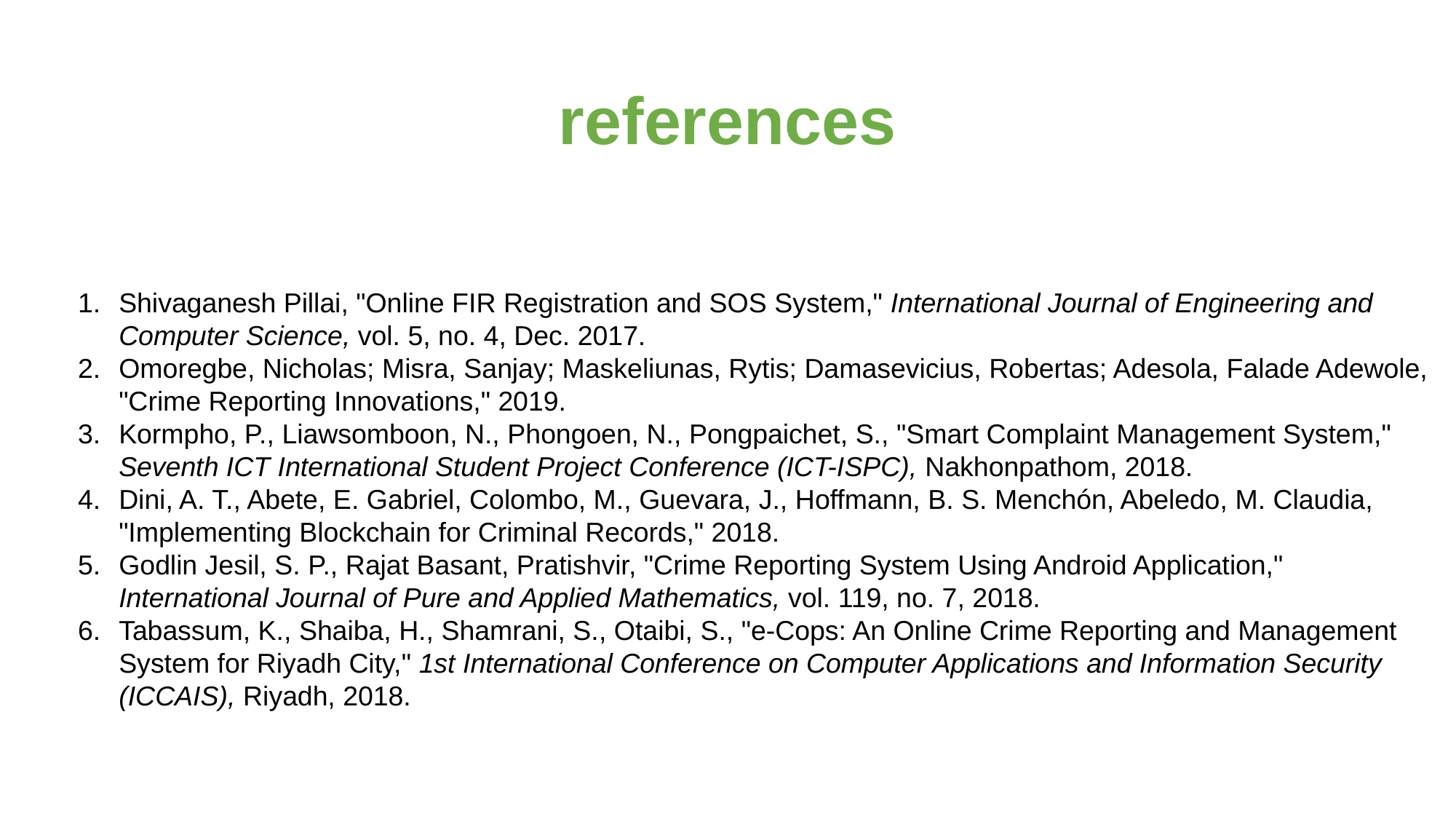

# references

Shivaganesh Pillai, "Online FIR Registration and SOS System," International Journal of Engineering and Computer Science, vol. 5, no. 4, Dec. 2017.
Omoregbe, Nicholas; Misra, Sanjay; Maskeliunas, Rytis; Damasevicius, Robertas; Adesola, Falade Adewole, "Crime Reporting Innovations," 2019.
Kormpho, P., Liawsomboon, N., Phongoen, N., Pongpaichet, S., "Smart Complaint Management System," Seventh ICT International Student Project Conference (ICT-ISPC), Nakhonpathom, 2018.
Dini, A. T., Abete, E. Gabriel, Colombo, M., Guevara, J., Hoffmann, B. S. Menchón, Abeledo, M. Claudia, "Implementing Blockchain for Criminal Records," 2018.
Godlin Jesil, S. P., Rajat Basant, Pratishvir, "Crime Reporting System Using Android Application," International Journal of Pure and Applied Mathematics, vol. 119, no. 7, 2018.
Tabassum, K., Shaiba, H., Shamrani, S., Otaibi, S., "e-Cops: An Online Crime Reporting and Management System for Riyadh City," 1st International Conference on Computer Applications and Information Security (ICCAIS), Riyadh, 2018.